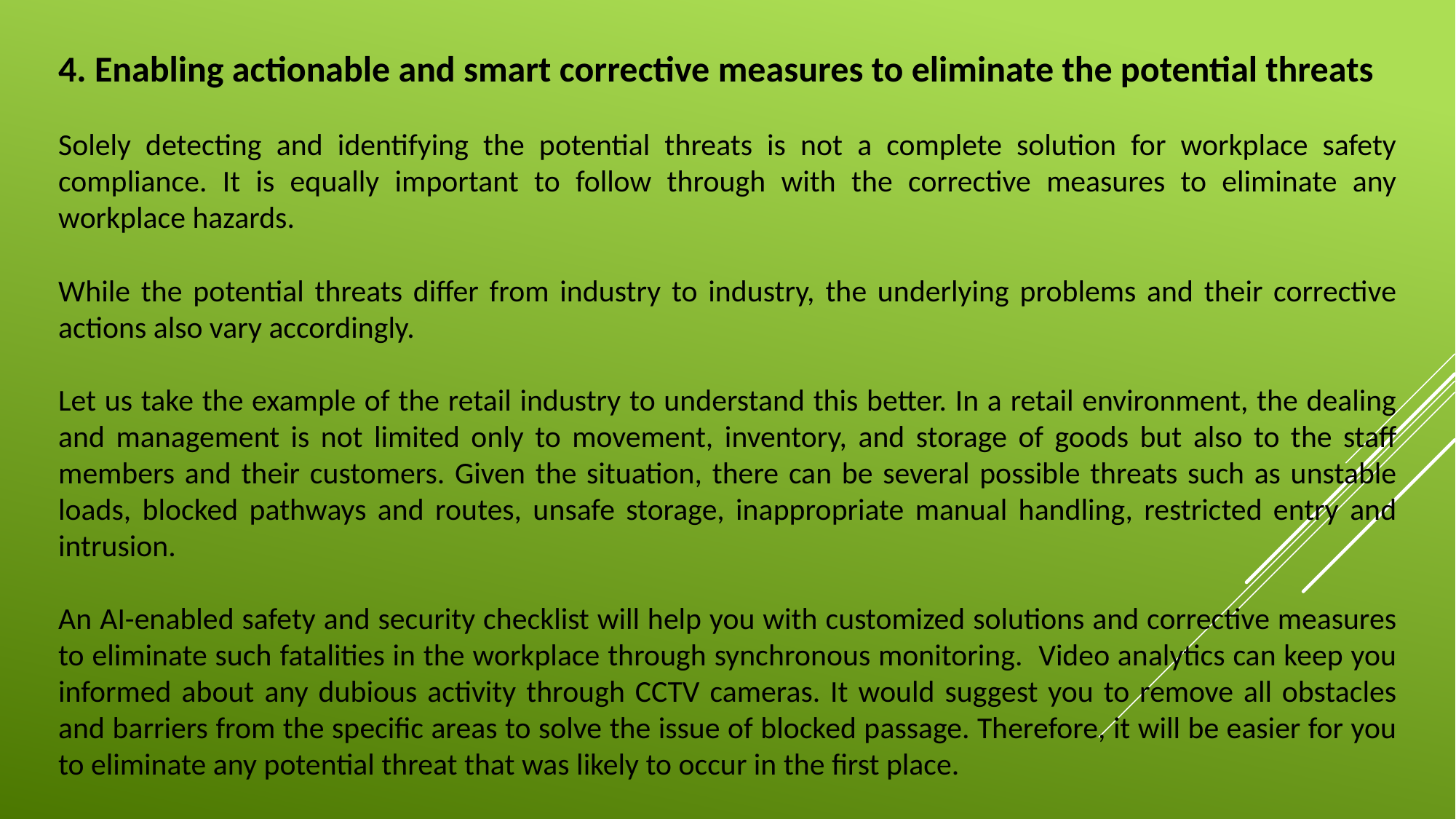

4. Enabling actionable and smart corrective measures to eliminate the potential threats

Solely detecting and identifying the potential threats is not a complete solution for workplace safety compliance. It is equally important to follow through with the corrective measures to eliminate any workplace hazards.

While the potential threats differ from industry to industry, the underlying problems and their corrective actions also vary accordingly.

Let us take the example of the retail industry to understand this better. In a retail environment, the dealing and management is not limited only to movement, inventory, and storage of goods but also to the staff members and their customers. Given the situation, there can be several possible threats such as unstable loads, blocked pathways and routes, unsafe storage, inappropriate manual handling, restricted entry and intrusion.

An AI-enabled safety and security checklist will help you with customized solutions and corrective measures to eliminate such fatalities in the workplace through synchronous monitoring.  Video analytics can keep you informed about any dubious activity through CCTV cameras. It would suggest you to remove all obstacles and barriers from the specific areas to solve the issue of blocked passage. Therefore, it will be easier for you to eliminate any potential threat that was likely to occur in the first place.